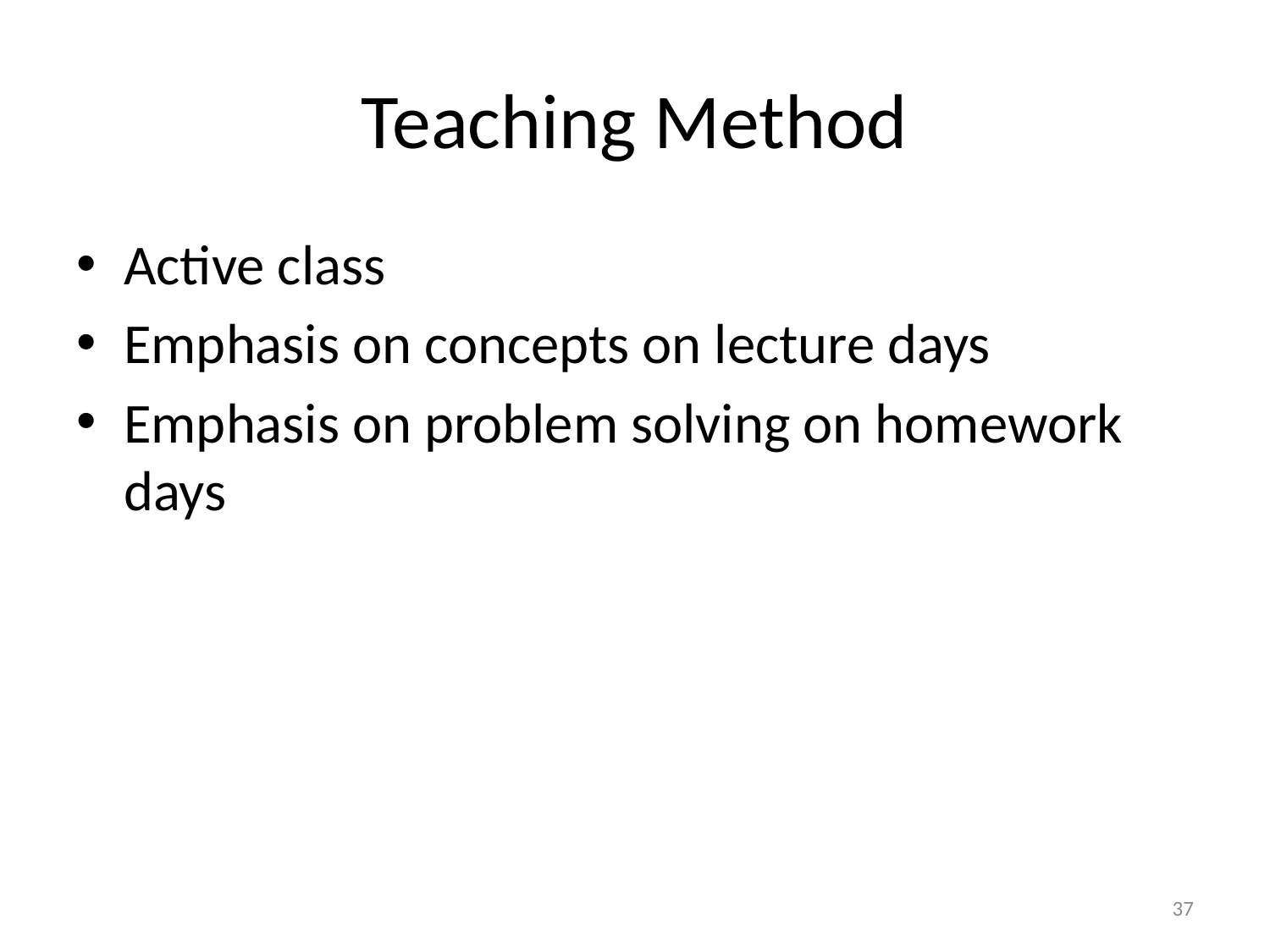

# Teaching Method
Active class
Emphasis on concepts on lecture days
Emphasis on problem solving on homework days

37